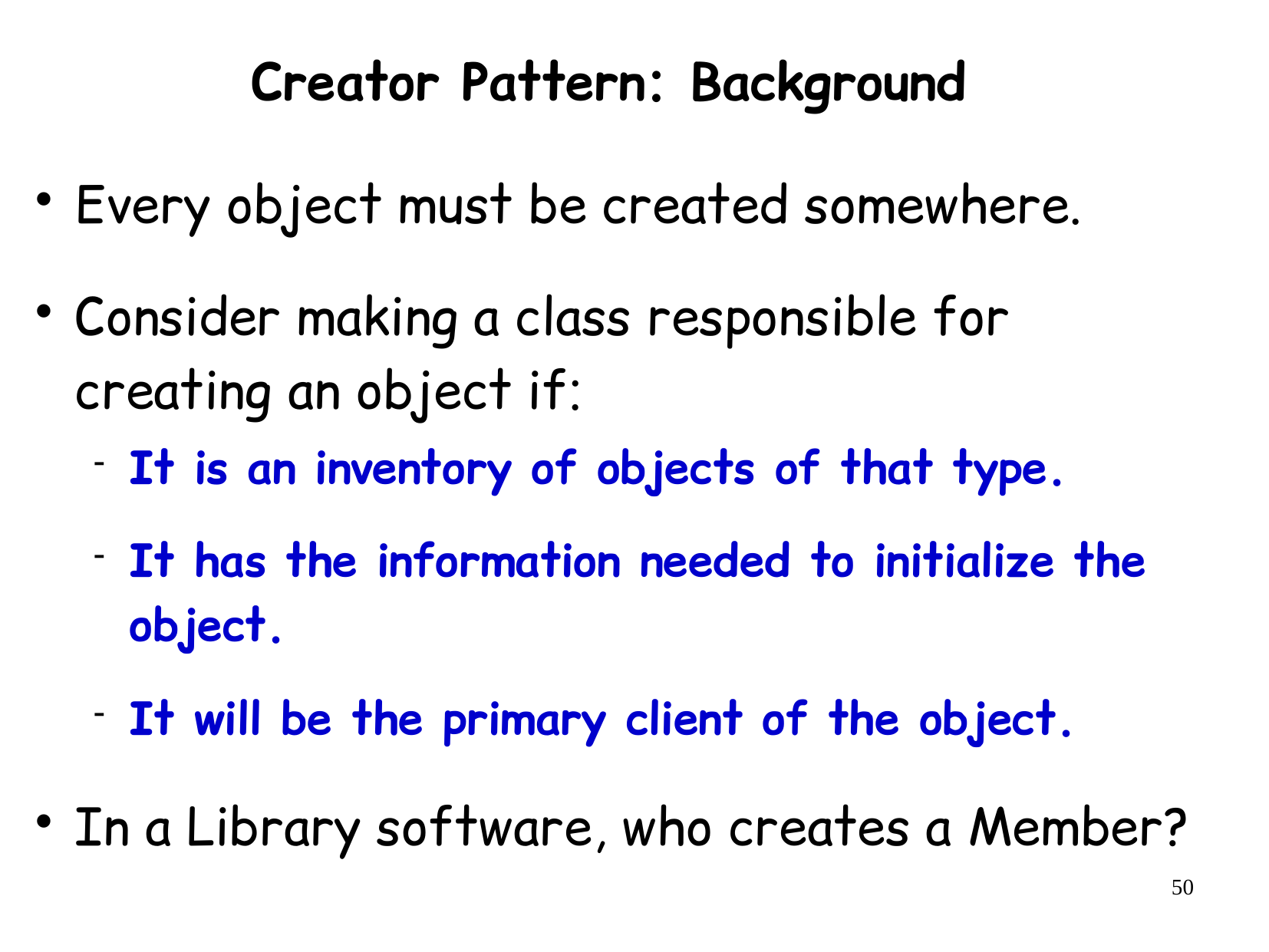

# Creator Pattern: Background
Every object must be created somewhere.
Consider making a class responsible for creating an object if:
It is an inventory of objects of that type.
It has the information needed to initialize the object.
It will be the primary client of the object.
In a Library software, who creates a Member?